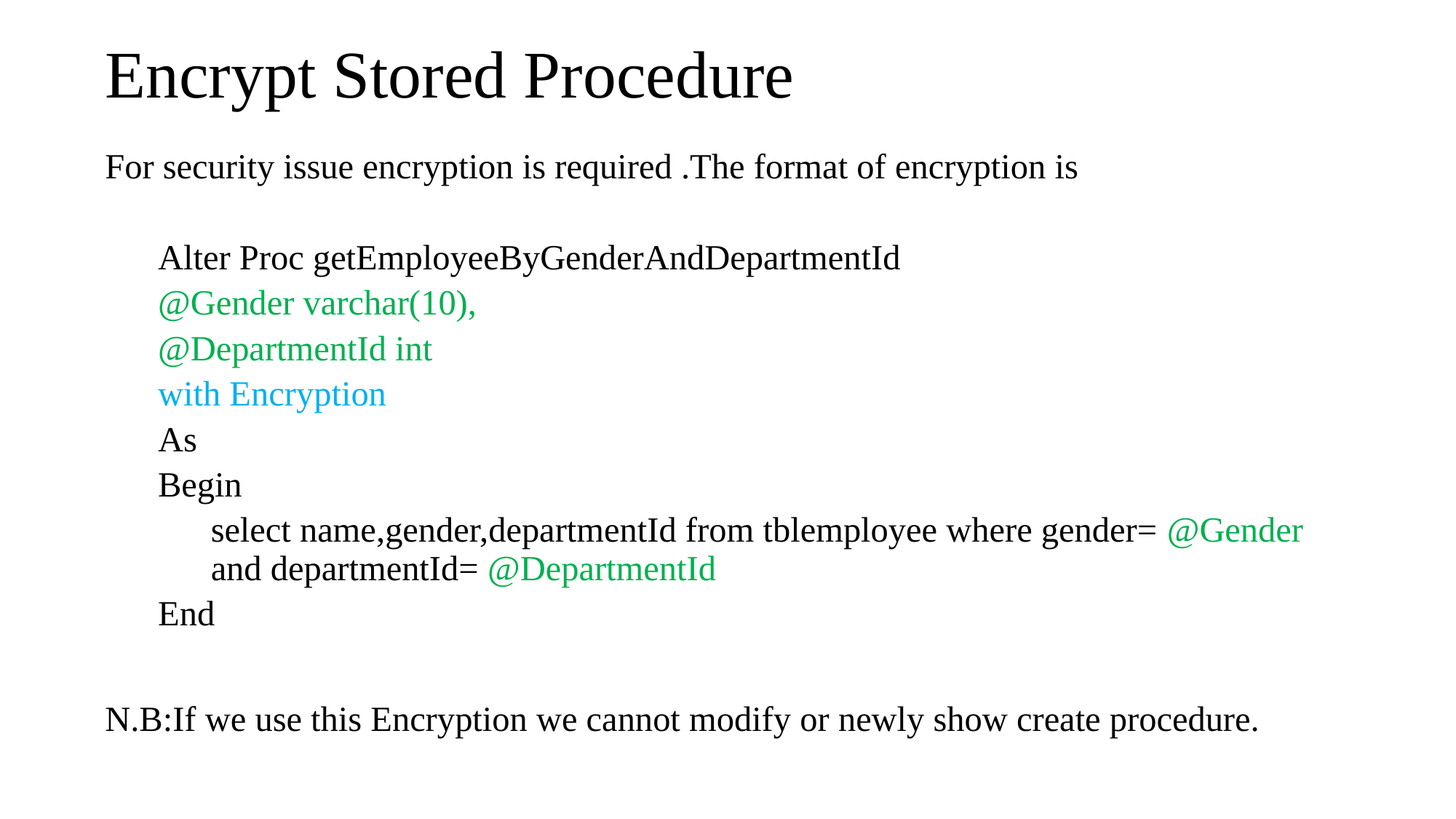

# Encrypt Stored Procedure
For security issue encryption is required .The format of encryption is

Alter Proc getEmployeeByGenderAndDepartmentId
@Gender varchar(10),
@DepartmentId int
with Encryption
As
Begin
select name,gender,departmentId from tblemployee where gender= @Gender and departmentId= @DepartmentId
End

N.B:If we use this Encryption we cannot modify or newly show create procedure.